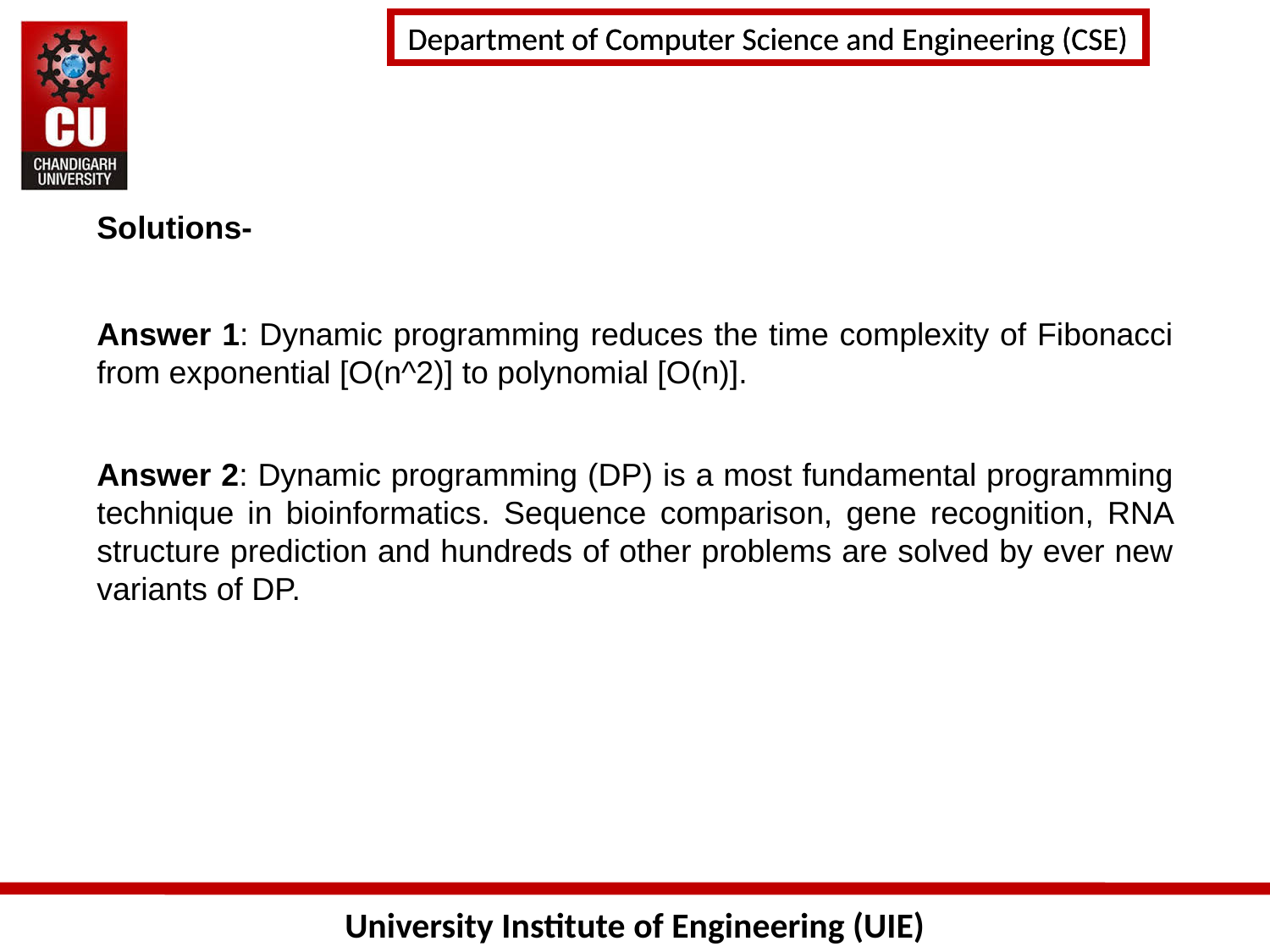

# Solutions-
Answer 1: Dynamic programming reduces the time complexity of Fibonacci from exponential [O(n^2)] to polynomial [O(n)].

Answer 2: Dynamic programming (DP) is a most fundamental programming technique in bioinformatics. Sequence comparison, gene recognition, RNA structure prediction and hundreds of other problems are solved by ever new variants of DP.
93